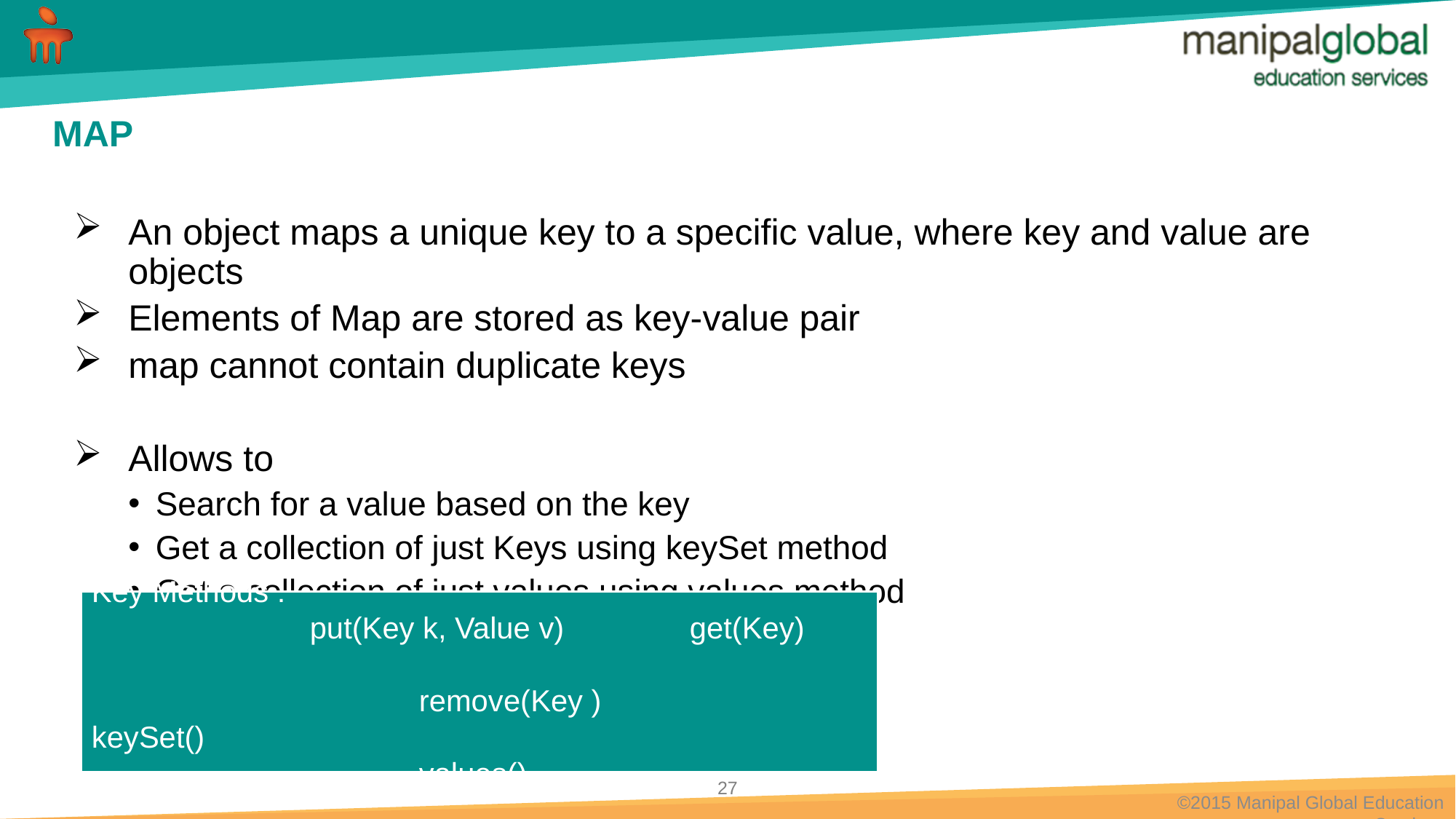

# MAP
An object maps a unique key to a specific value, where key and value are objects
Elements of Map are stored as key-value pair
map cannot contain duplicate keys

Allows to
Search for a value based on the key
Get a collection of just Keys using keySet method
Get a collection of just values using values method

Key Methods :
	put(Key k, Value v)               get(Key)
                               	remove(Key )                        keySet()
                               	values()